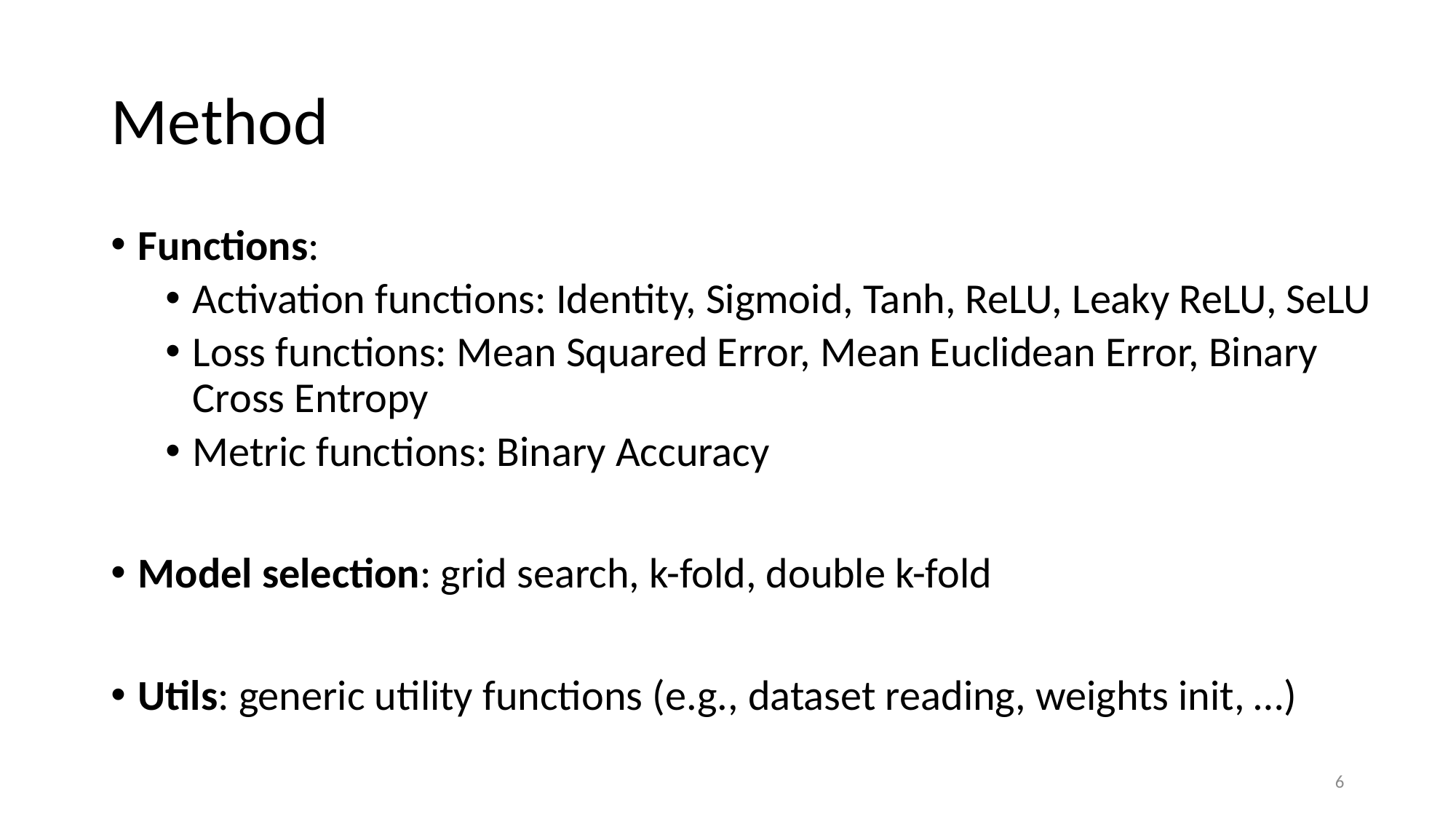

# Method
Functions:
Activation functions: Identity, Sigmoid, Tanh, ReLU, Leaky ReLU, SeLU
Loss functions: Mean Squared Error, Mean Euclidean Error, Binary Cross Entropy
Metric functions: Binary Accuracy

Model selection: grid search, k-fold, double k-fold

Utils: generic utility functions (e.g., dataset reading, weights init, …)
6